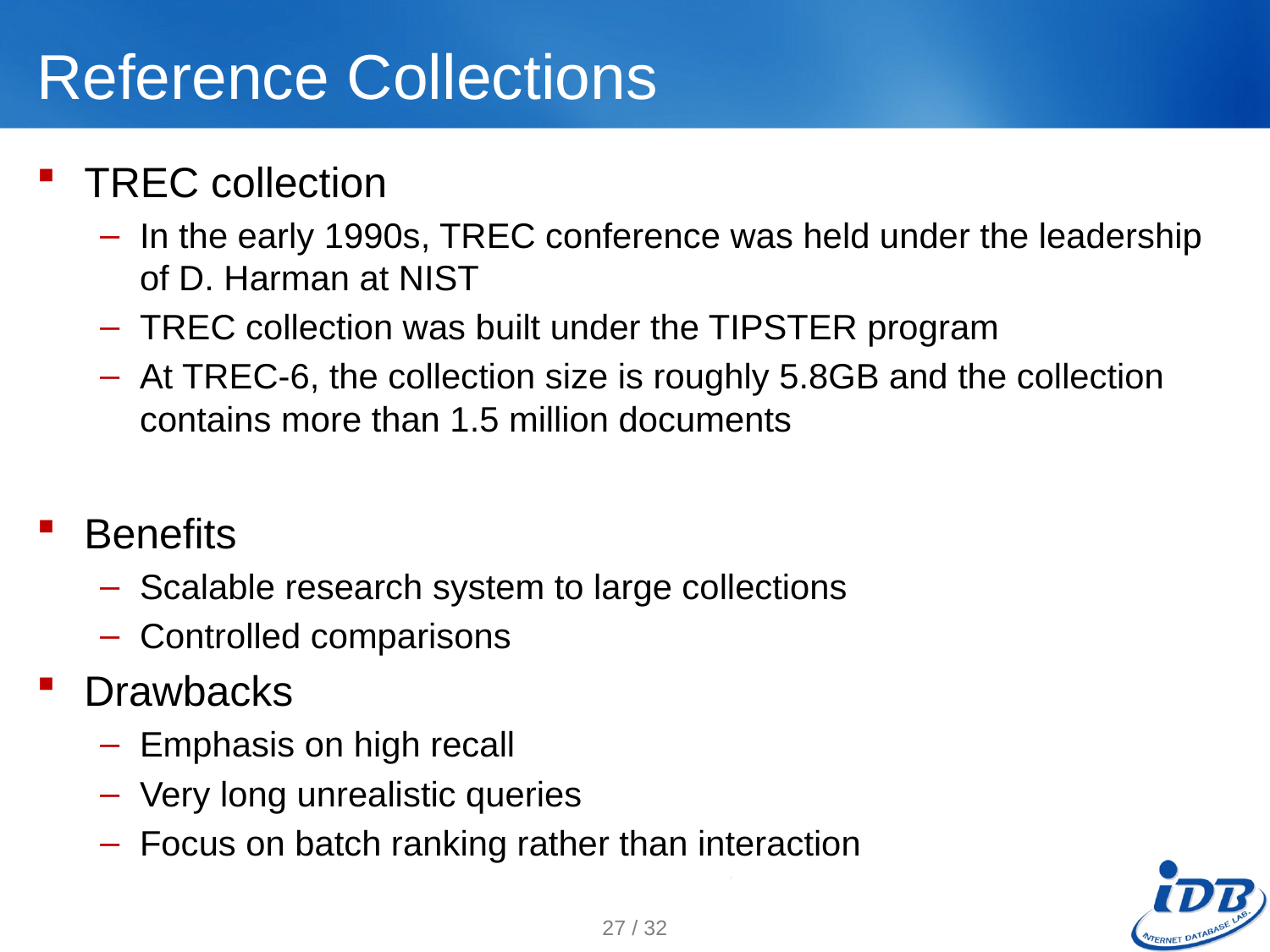

# Reference Collections
TREC collection
In the early 1990s, TREC conference was held under the leadership of D. Harman at NIST
TREC collection was built under the TIPSTER program
At TREC-6, the collection size is roughly 5.8GB and the collection contains more than 1.5 million documents

Benefits
Scalable research system to large collections
Controlled comparisons
Drawbacks
Emphasis on high recall
Very long unrealistic queries
Focus on batch ranking rather than interaction

27 / 32